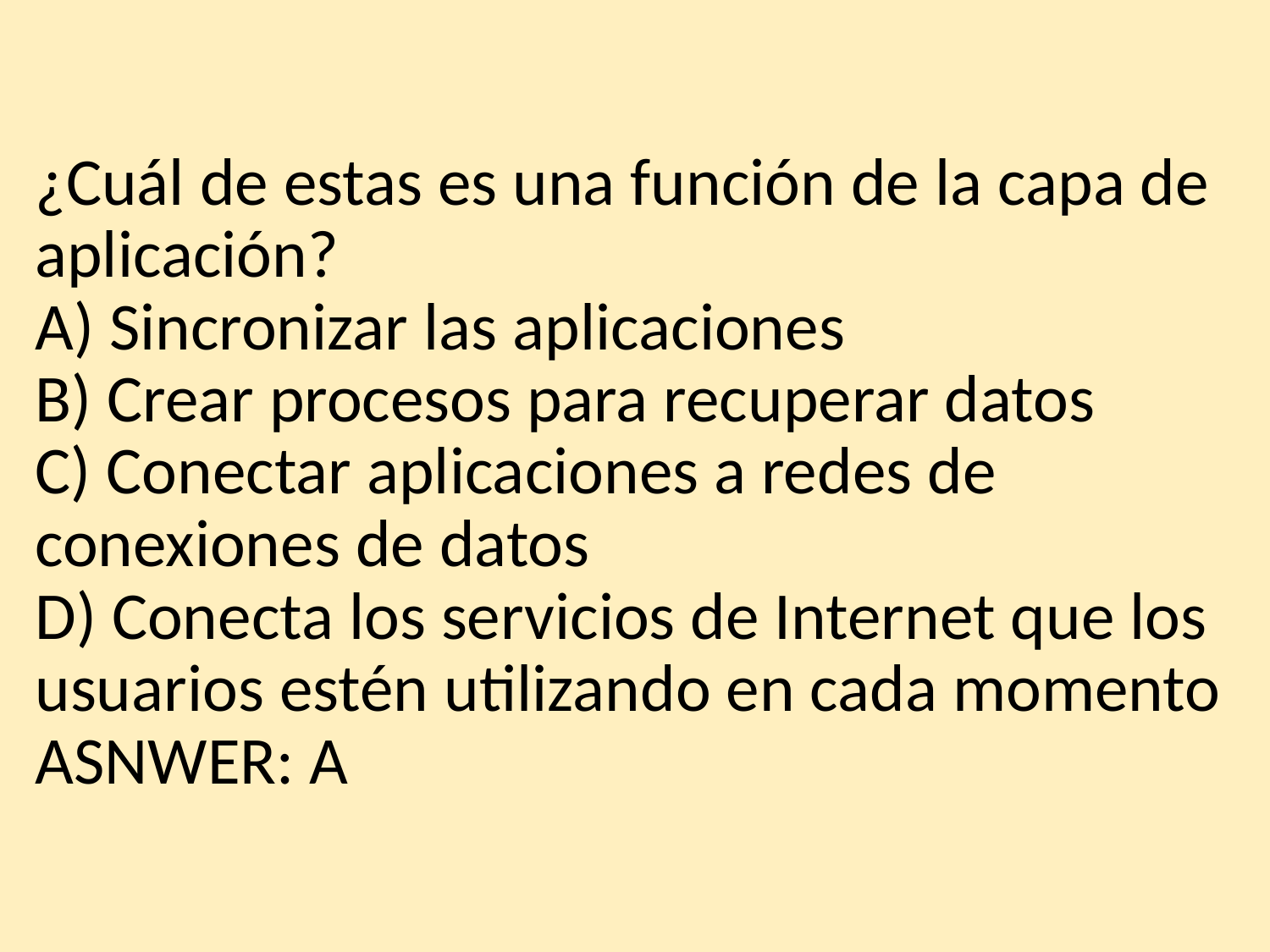

# ¿Cuál de estas es una función de la capa de aplicación? A) Sincronizar las aplicaciones B) Crear procesos para recuperar datos C) Conectar aplicaciones a redes de conexiones de datos D) Conecta los servicios de Internet que los usuarios estén utilizando en cada momento ASNWER: A